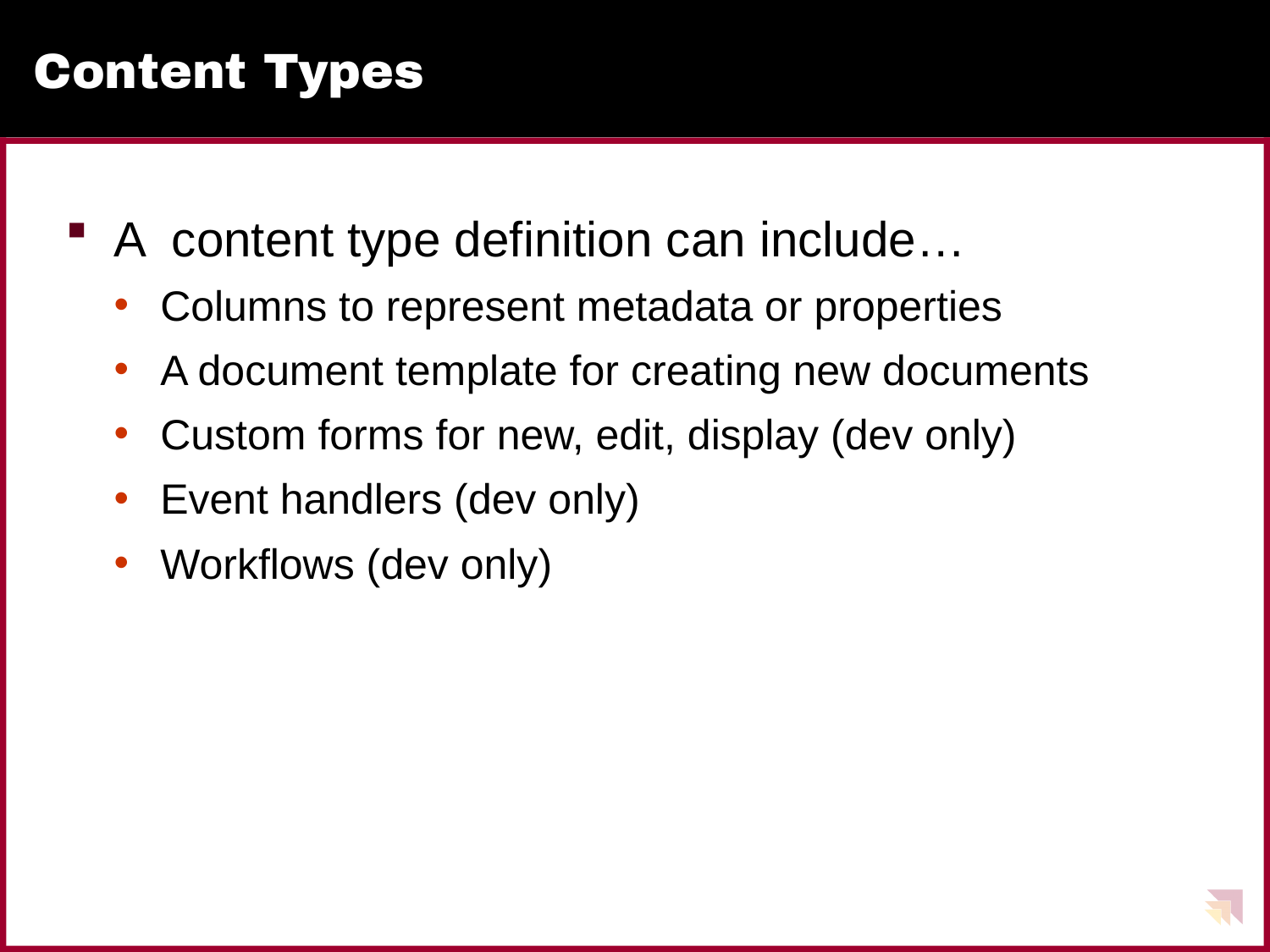

# Content Types
A  content type definition can include…
Columns to represent metadata or properties
A document template for creating new documents
Custom forms for new, edit, display (dev only)
Event handlers (dev only)
Workflows (dev only)